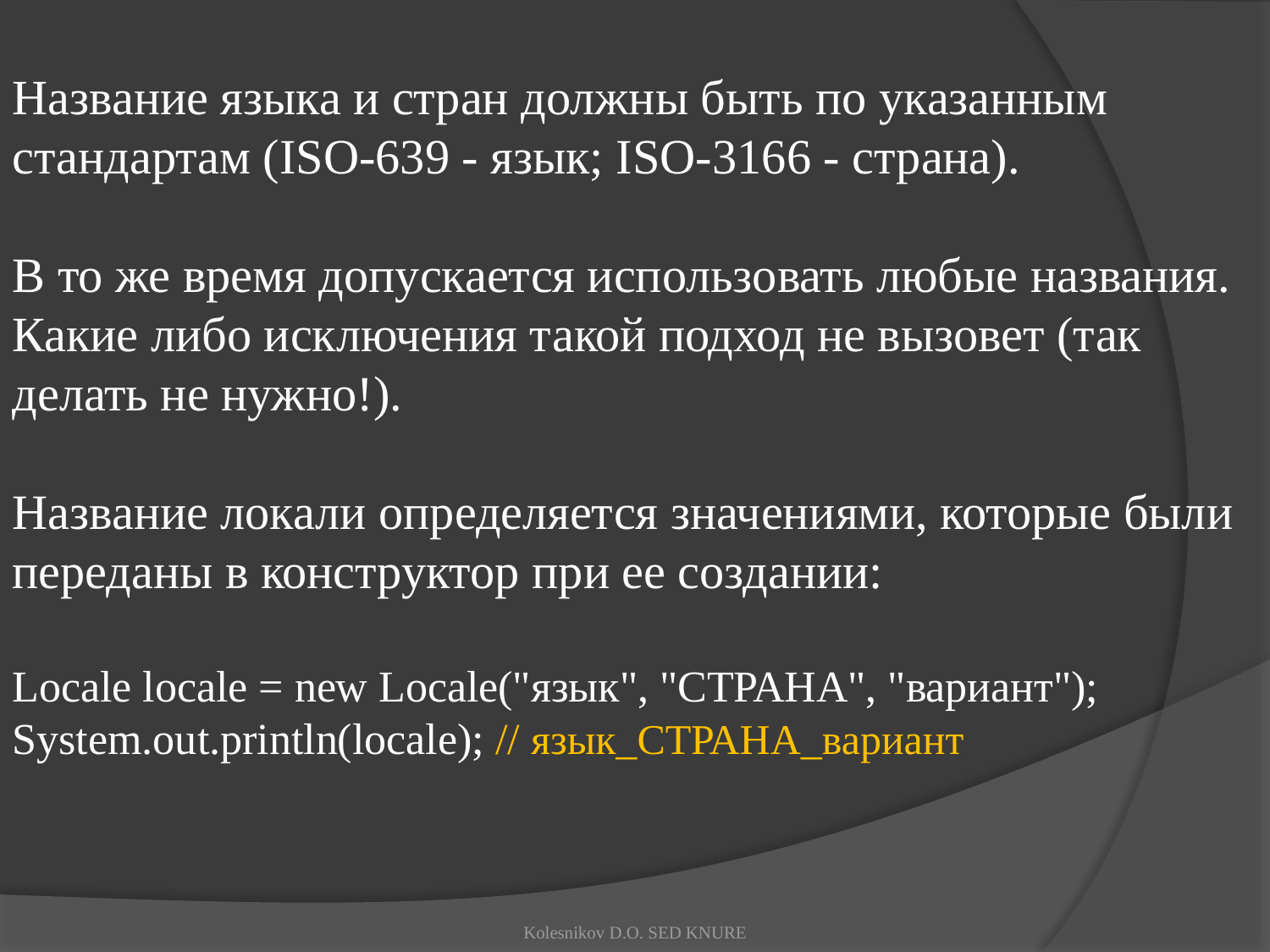

Название языка и стран должны быть по указанным стандартам (ISO-639 - язык; ISO-3166 - страна).

В то же время допускается использовать любые названия. Какие либо исключения такой подход не вызовет (так делать не нужно!).

Название локали определяется значениями, которые были переданы в конструктор при ее создании:

Locale locale = new Locale("язык", "СТРАНА", "вариант");
System.out.println(locale); // язык_СТРАНА_вариант
Kolesnikov D.O. SED KNURE